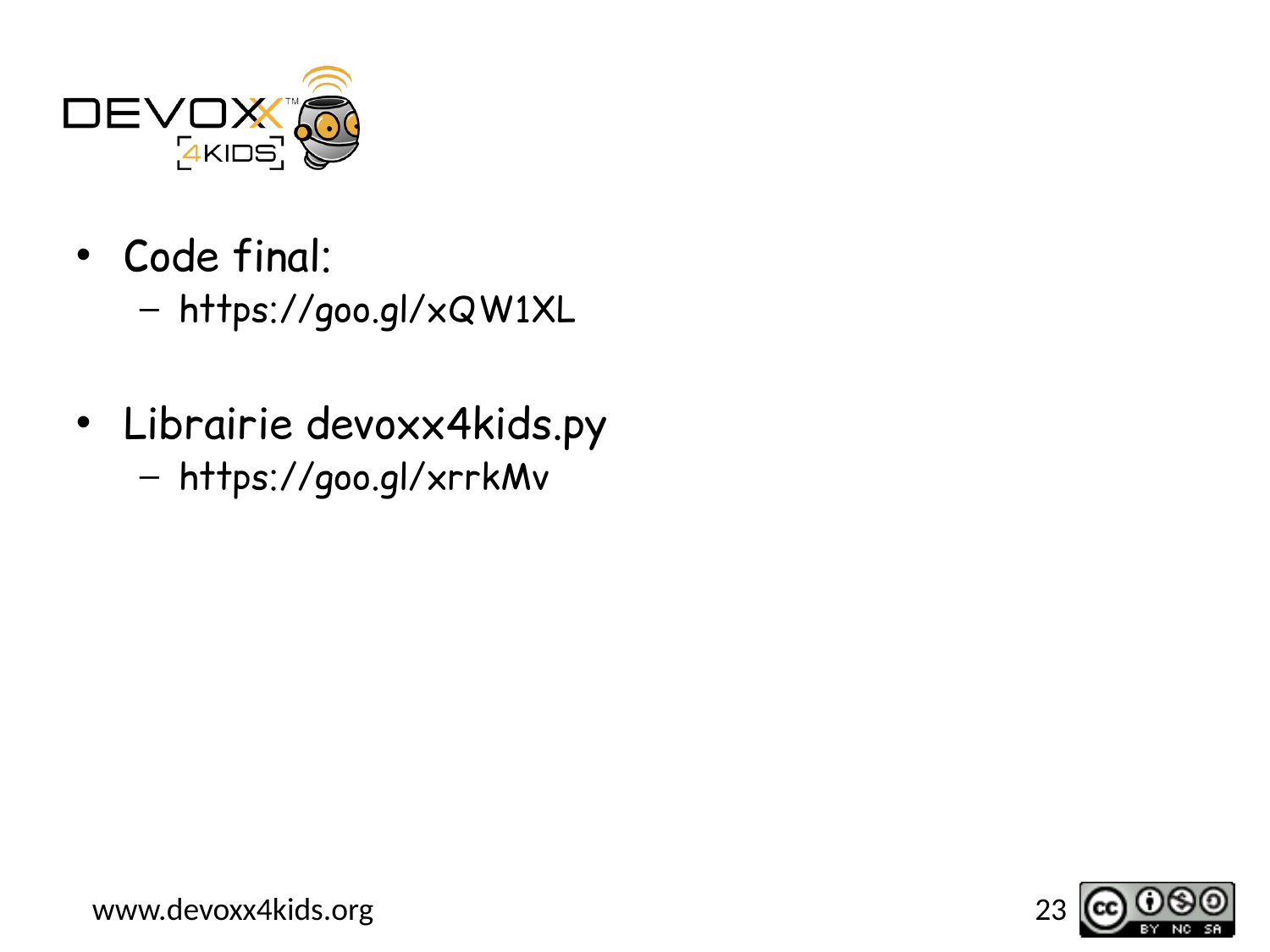

#
Code final:
https://goo.gl/xQW1XL

Librairie devoxx4kids.py
https://goo.gl/xrrkMv

23